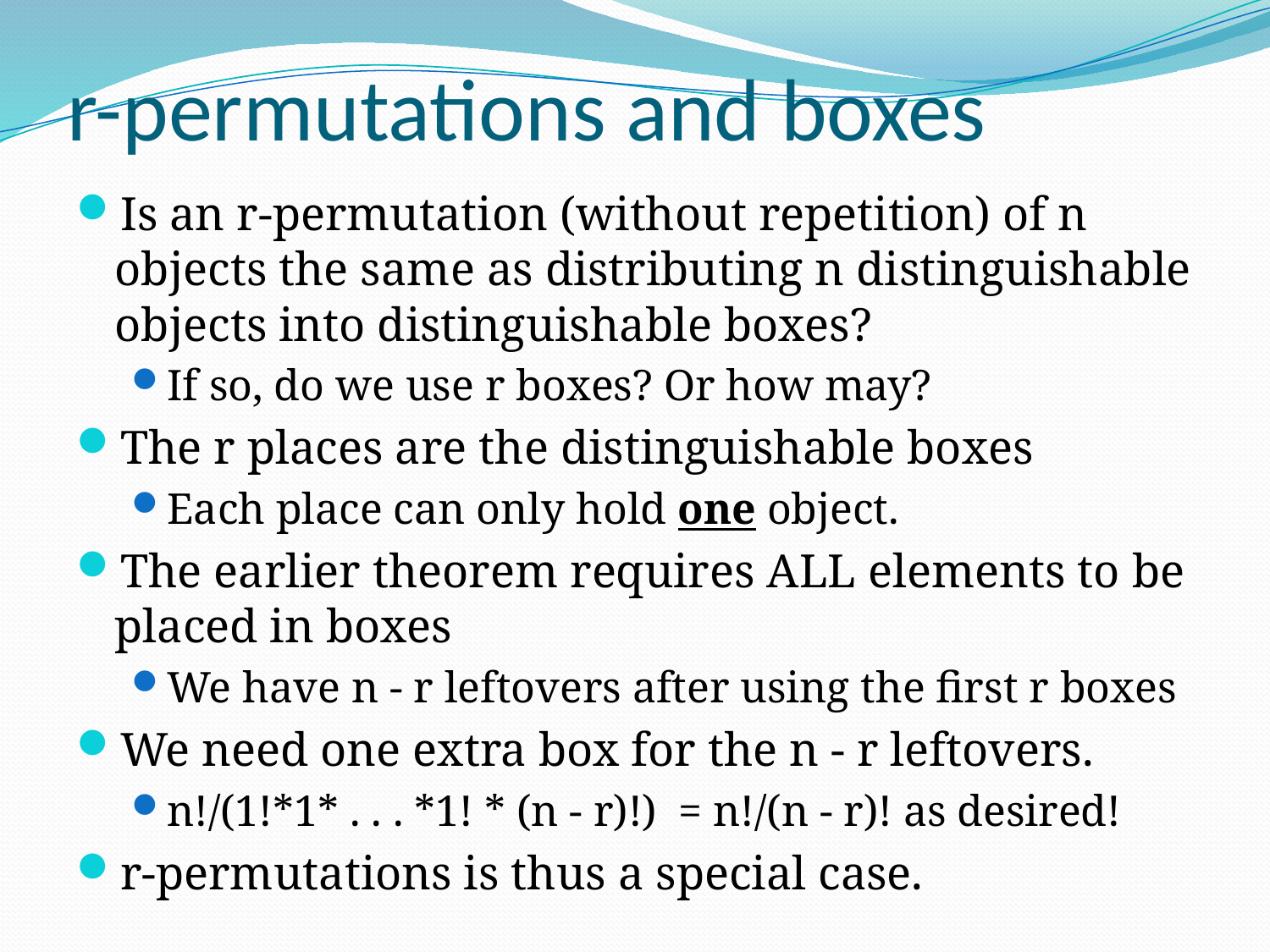

# r-permutations and boxes
Is an r-permutation (without repetition) of n objects the same as distributing n distinguishable objects into distinguishable boxes?
If so, do we use r boxes? Or how may?
The r places are the distinguishable boxes
Each place can only hold one object.
The earlier theorem requires ALL elements to be placed in boxes
We have n - r leftovers after using the first r boxes
We need one extra box for the n - r leftovers.
n!/(1!*1* . . . *1! * (n - r)!)  = n!/(n - r)! as desired!
r-permutations is thus a special case.